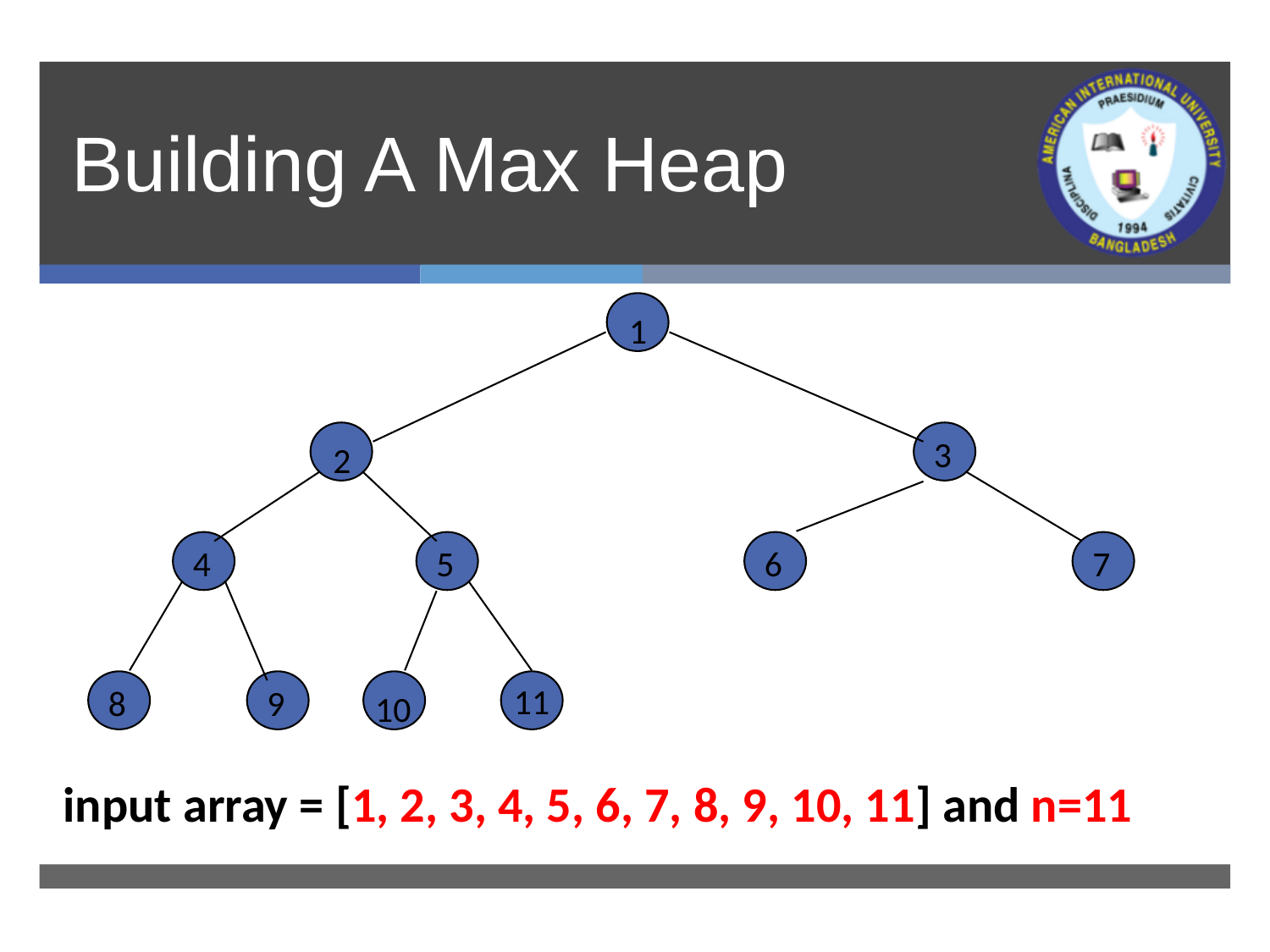

# Building A Max Heap

1

3
2

4
5
6
7

11
8
9
7
7
8
10
input array = [1, 2, 3, 4, 5, 6, 7, 8, 9, 10, 11] and n=11